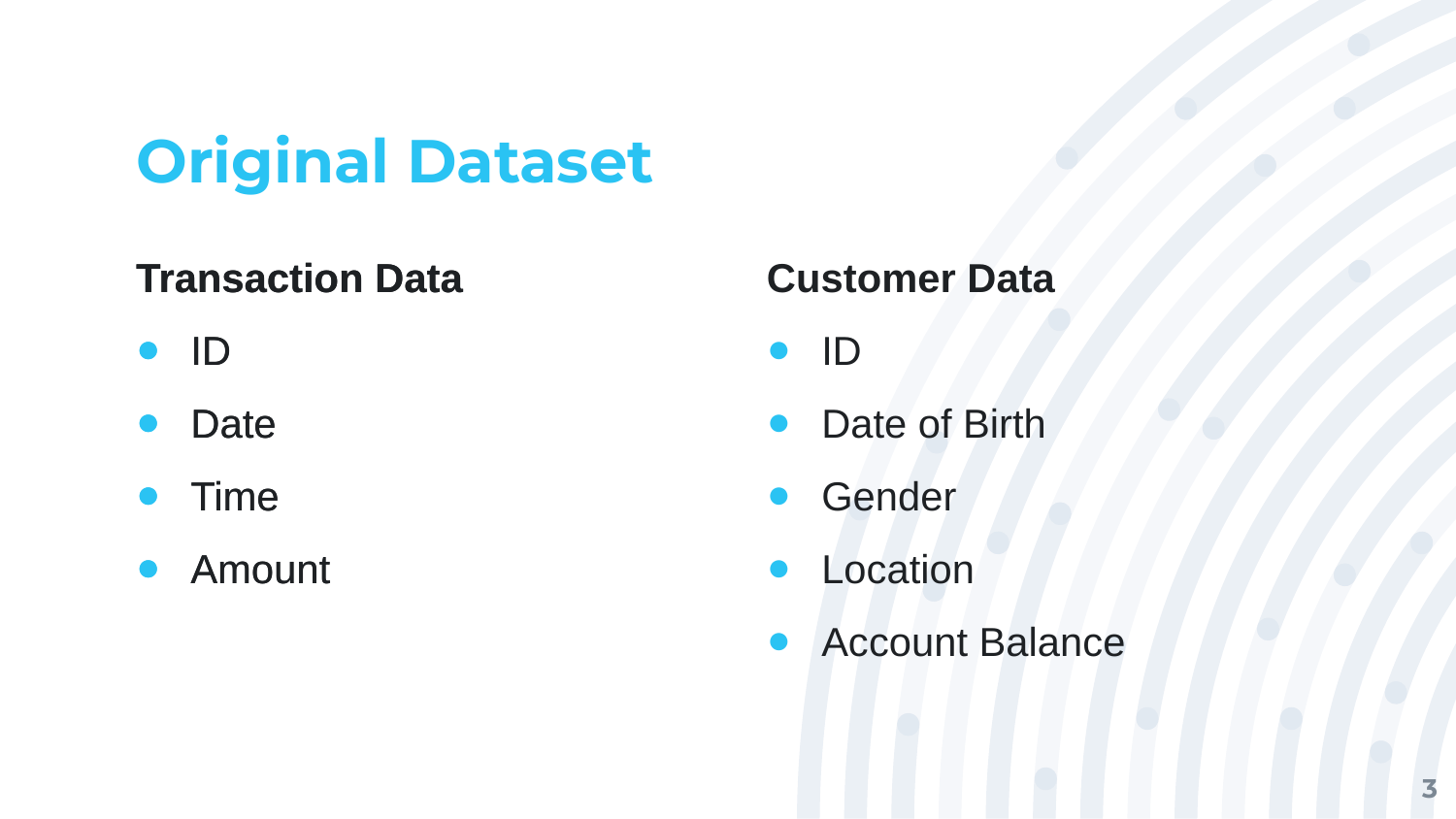

# Original Dataset
Transaction Data
ID
Date
Time
Amount
Customer Data
ID
Date of Birth
Gender
Location
Account Balance
Transaction Data
ID
Date
Time
Amount
3